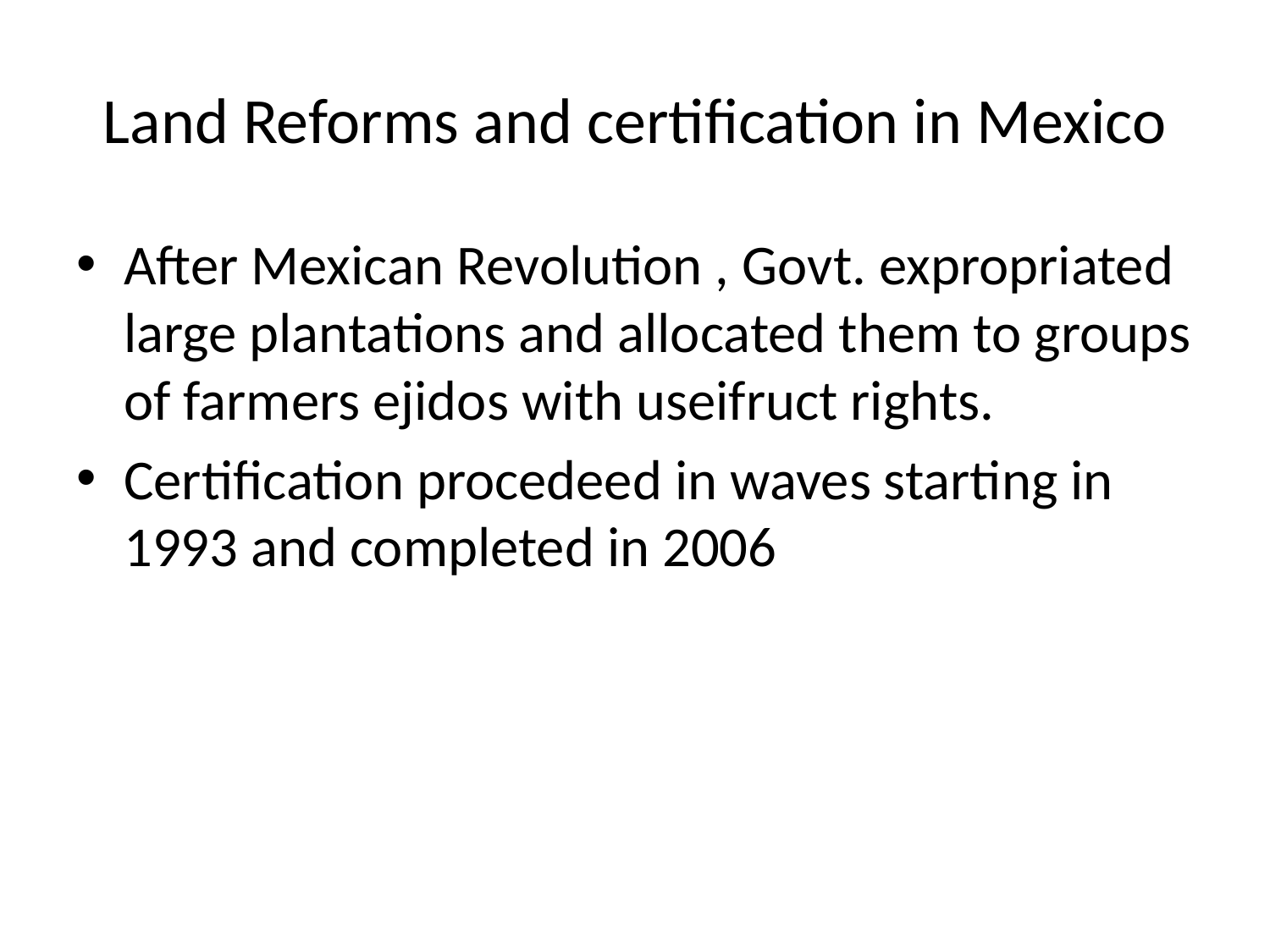

# Land Reforms and certification in Mexico
After Mexican Revolution , Govt. expropriated  large plantations and allocated them to groups of farmers ejidos with useifruct rights.
Certification procedeed in waves starting in 1993 and completed in 2006